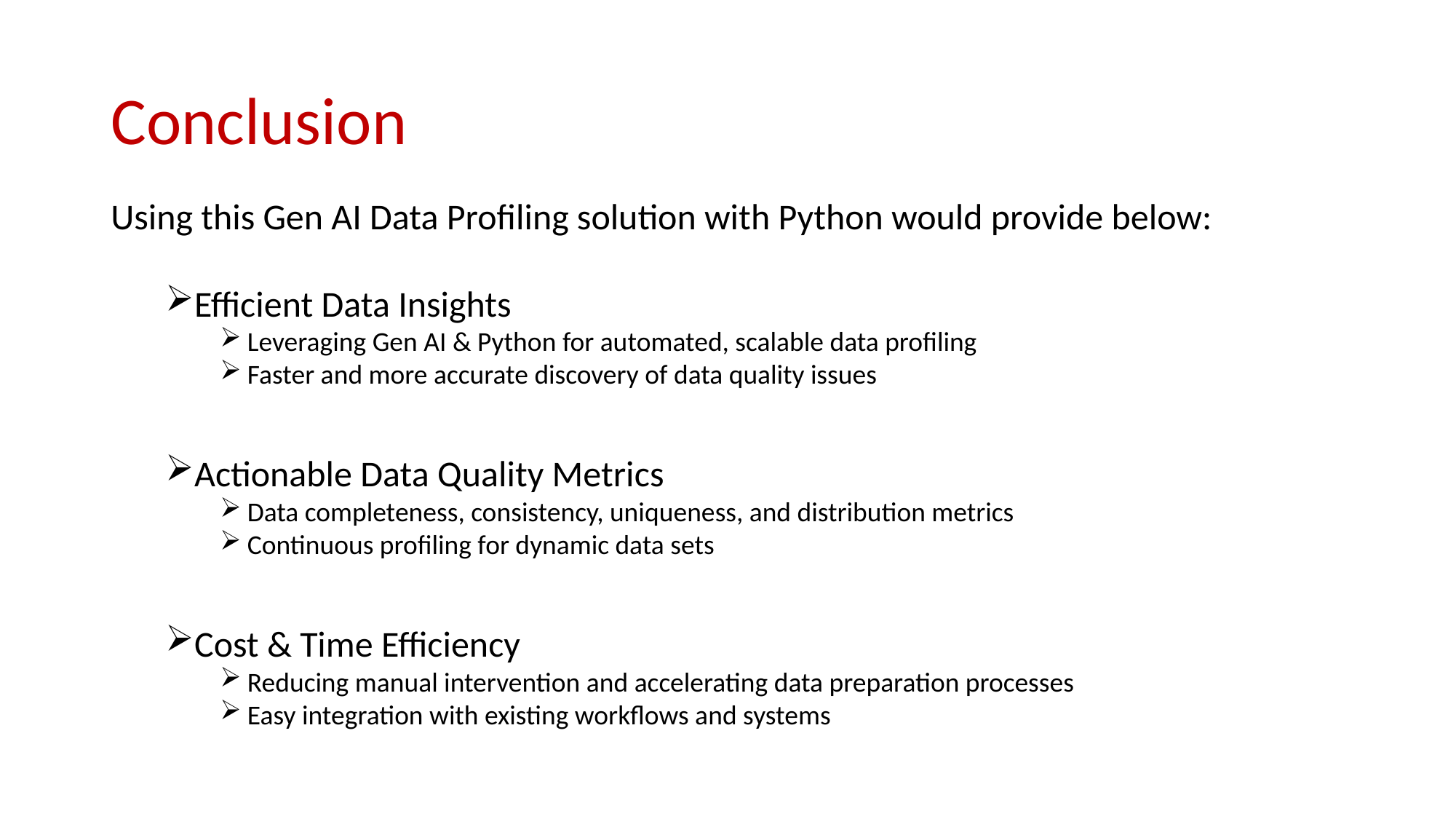

# Conclusion
Using this Gen AI Data Profiling solution with Python would provide below:

Efficient Data Insights
Leveraging Gen AI & Python for automated, scalable data profiling
Faster and more accurate discovery of data quality issues

Actionable Data Quality Metrics
Data completeness, consistency, uniqueness, and distribution metrics
Continuous profiling for dynamic data sets

Cost & Time Efficiency
Reducing manual intervention and accelerating data preparation processes
Easy integration with existing workflows and systems